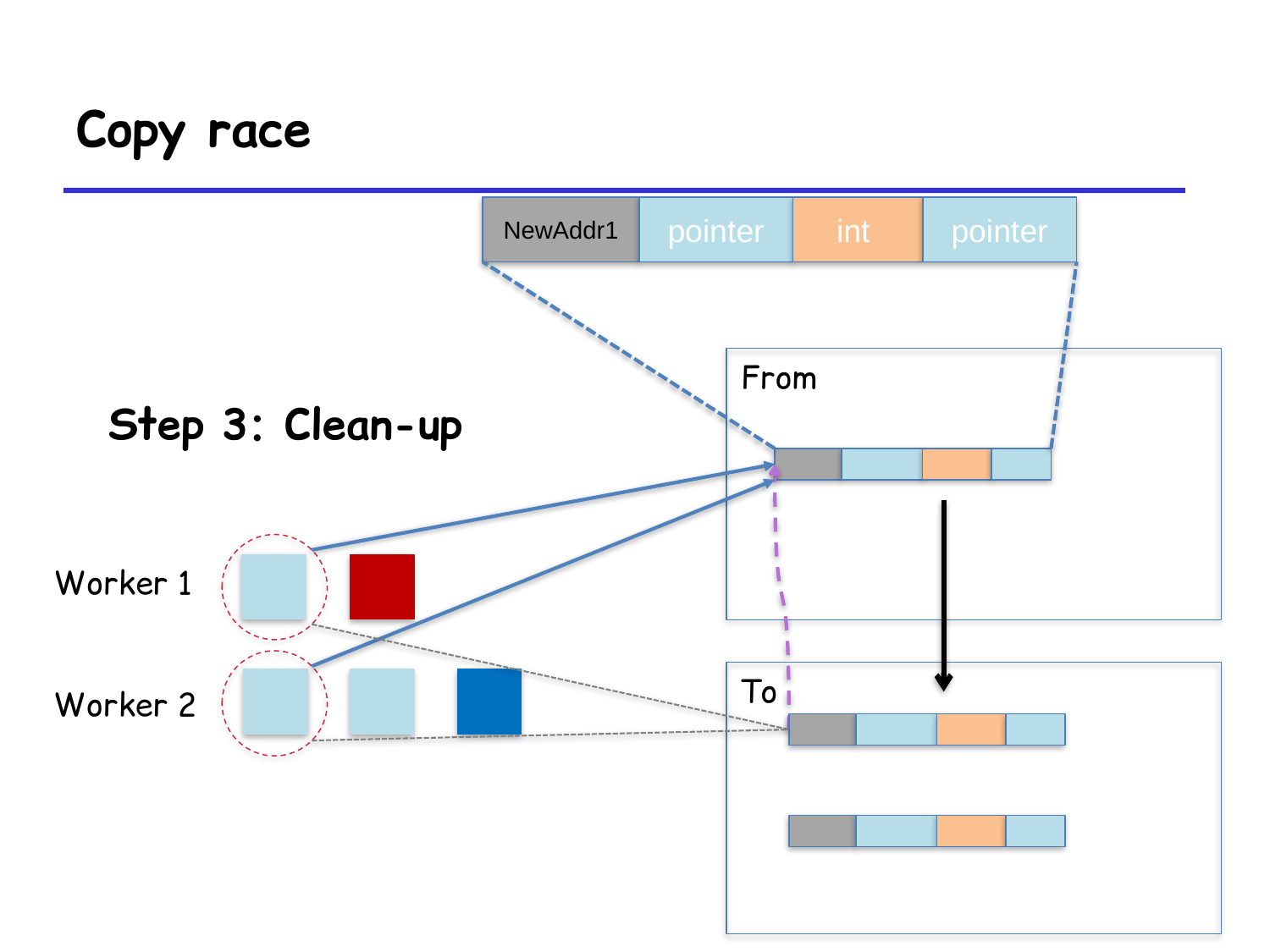

# Copy race
NewAddr1
pointer
int
pointer

From
Step 3: Clean-up

Worker 1

To

Worker 2

26